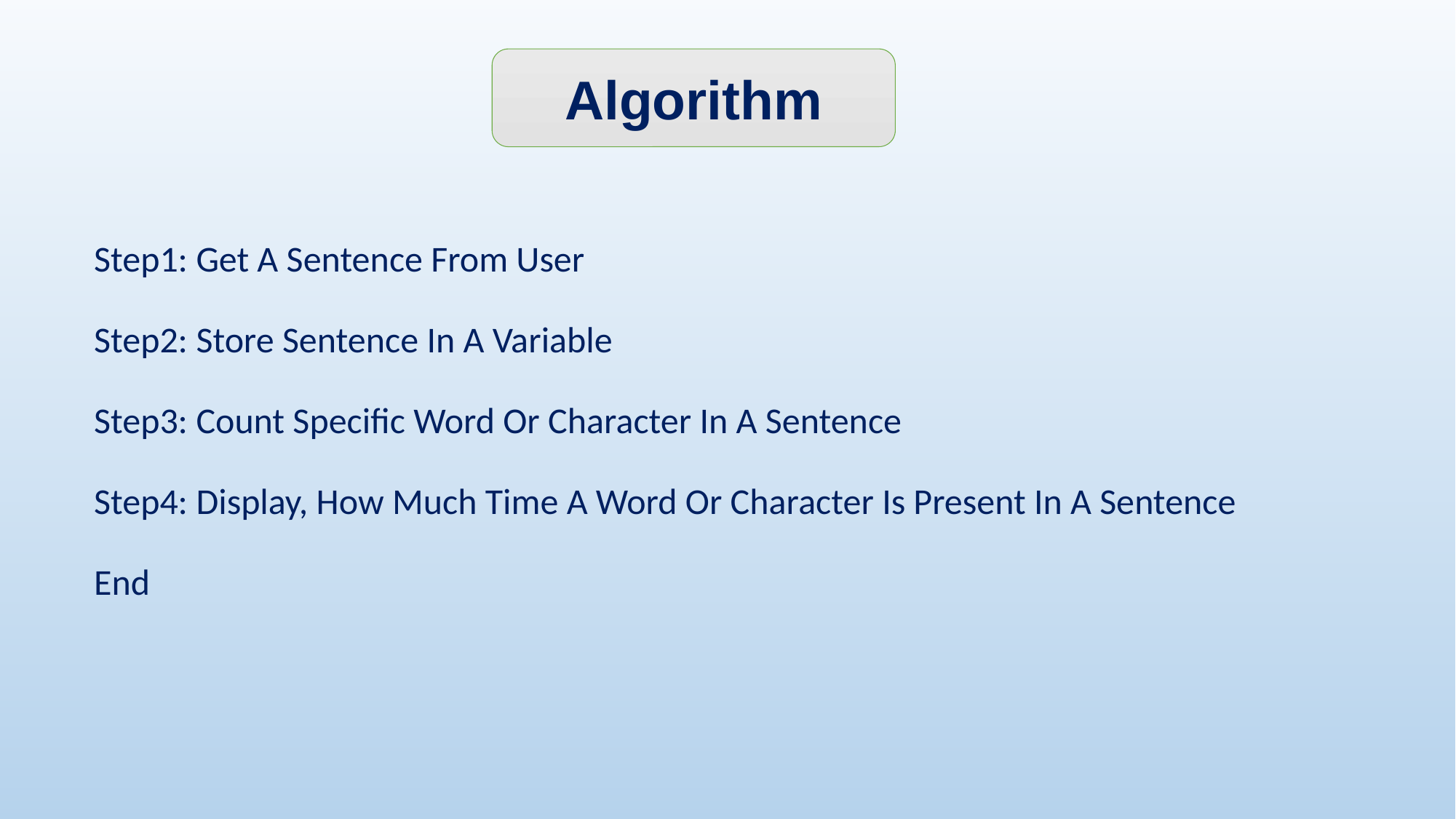

Algorithm
Step1: Get A Sentence From User
Step2: Store Sentence In A Variable
Step3: Count Specific Word Or Character In A Sentence
Step4: Display, How Much Time A Word Or Character Is Present In A Sentence
End